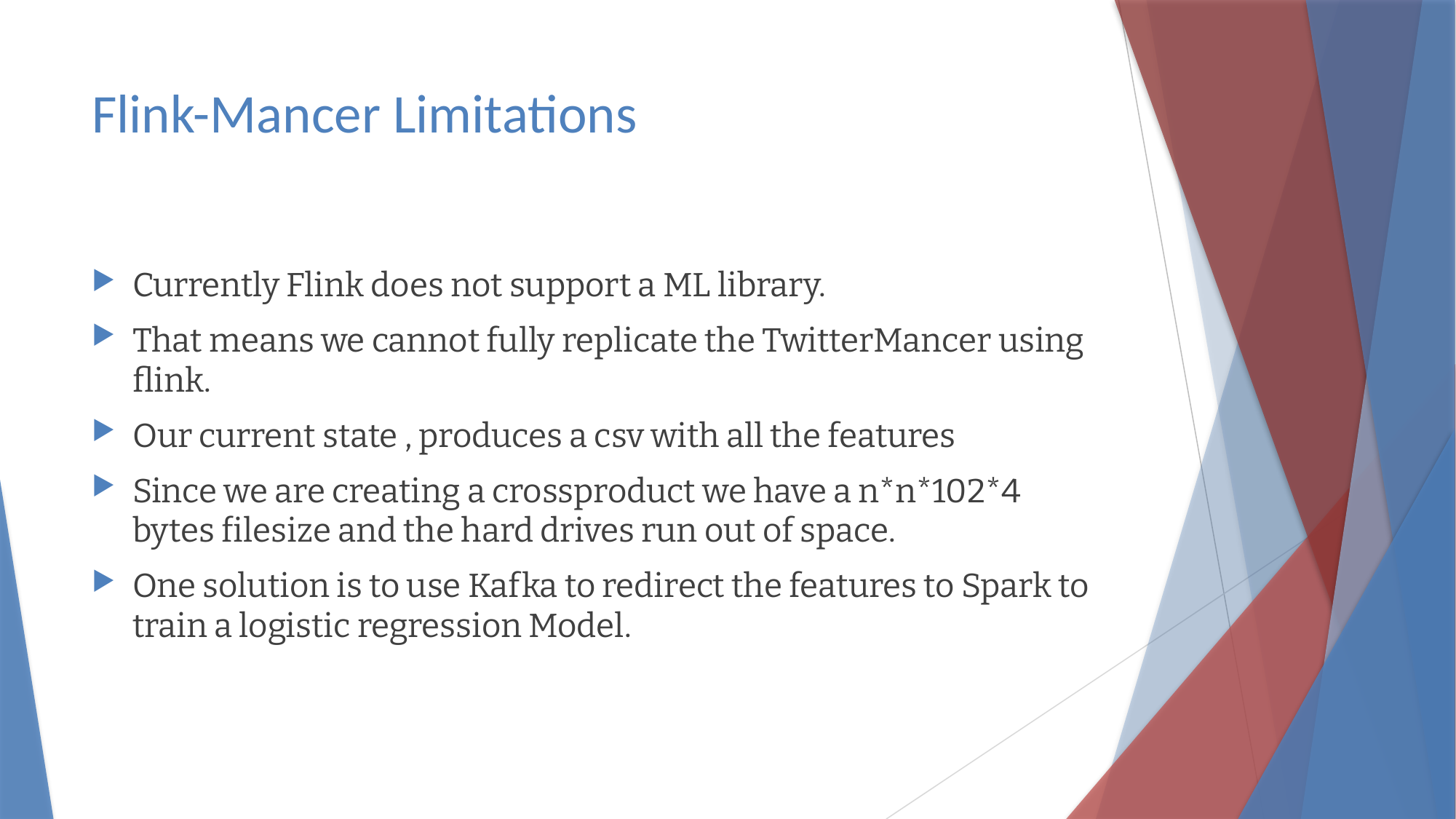

# Flink-Mancer Limitations
Currently Flink does not support a ML library.
That means we cannot fully replicate the TwitterMancer using flink.
Our current state , produces a csv with all the features
Since we are creating a crossproduct we have a n*n*102*4 bytes filesize and the hard drives run out of space.
One solution is to use Kafka to redirect the features to Spark to train a logistic regression Model.